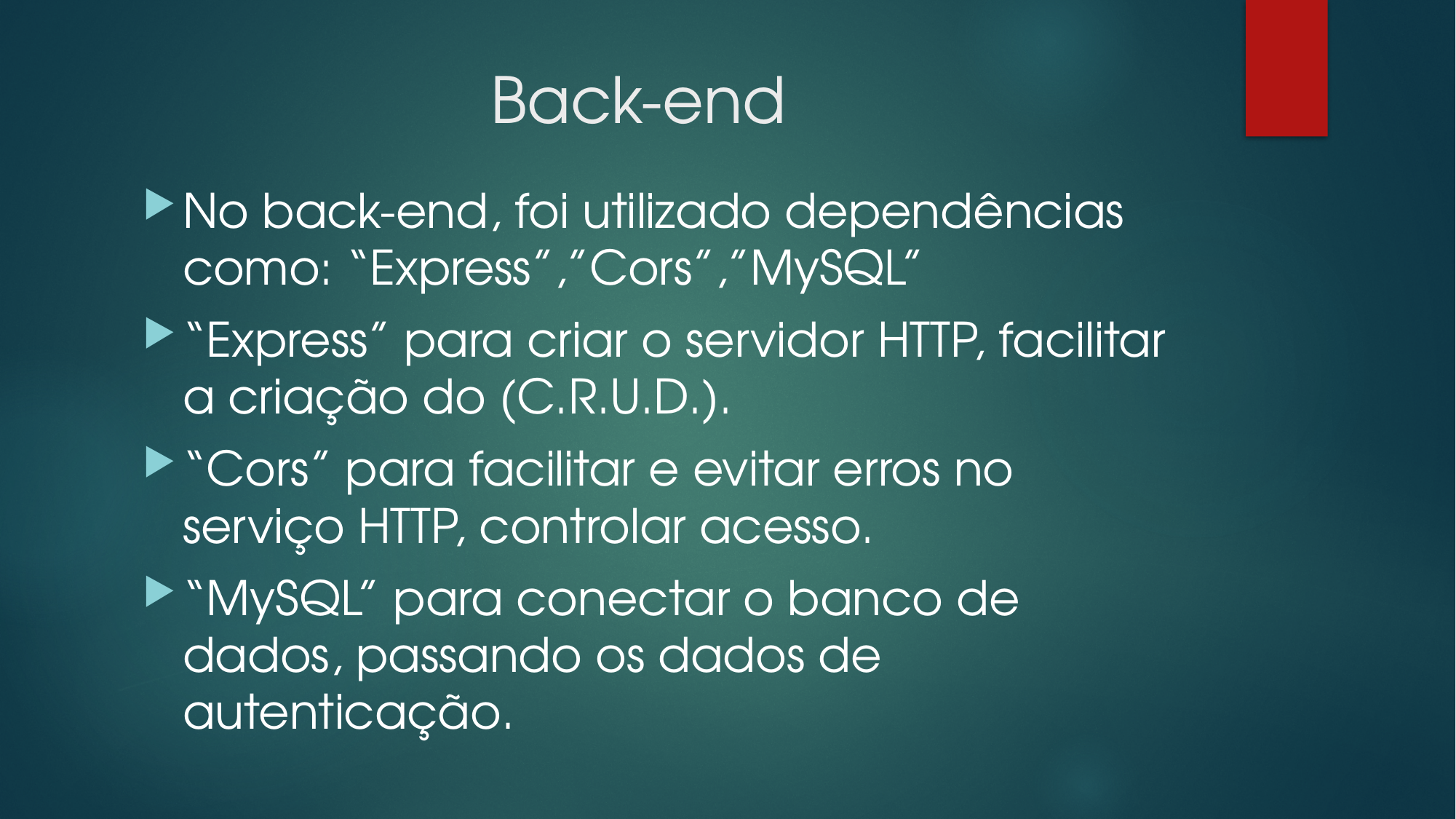

# Back-end
No back-end, foi utilizado dependências como: “Express”,”Cors”,”MySQL”
“Express” para criar o servidor HTTP, facilitar a criação do (C.R.U.D.).
“Cors” para facilitar e evitar erros no serviço HTTP, controlar acesso.
“MySQL” para conectar o banco de dados, passando os dados de autenticação.